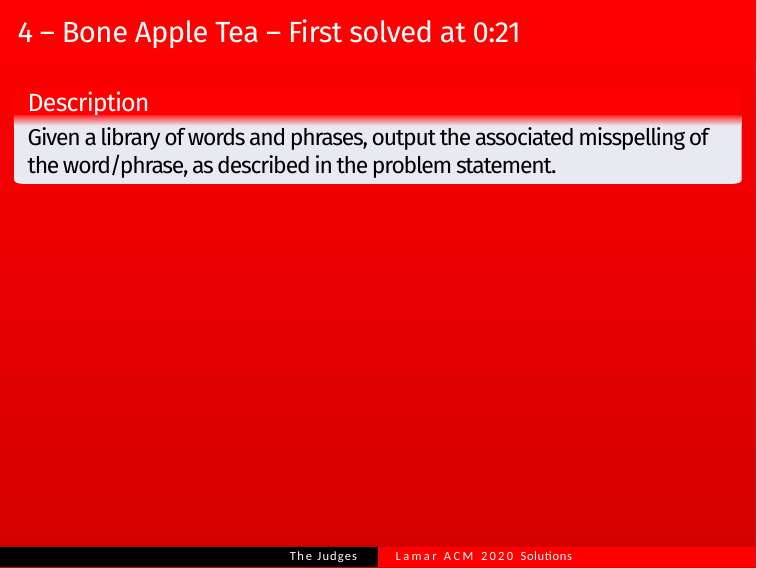

# 4 – Bone Apple Tea – First solved at 0:21
Description
Given a library of words and phrases, output the associated misspelling of the word/phrase, as described in the problem statement.

Lamar ACM 2020 Solutions
The Judges